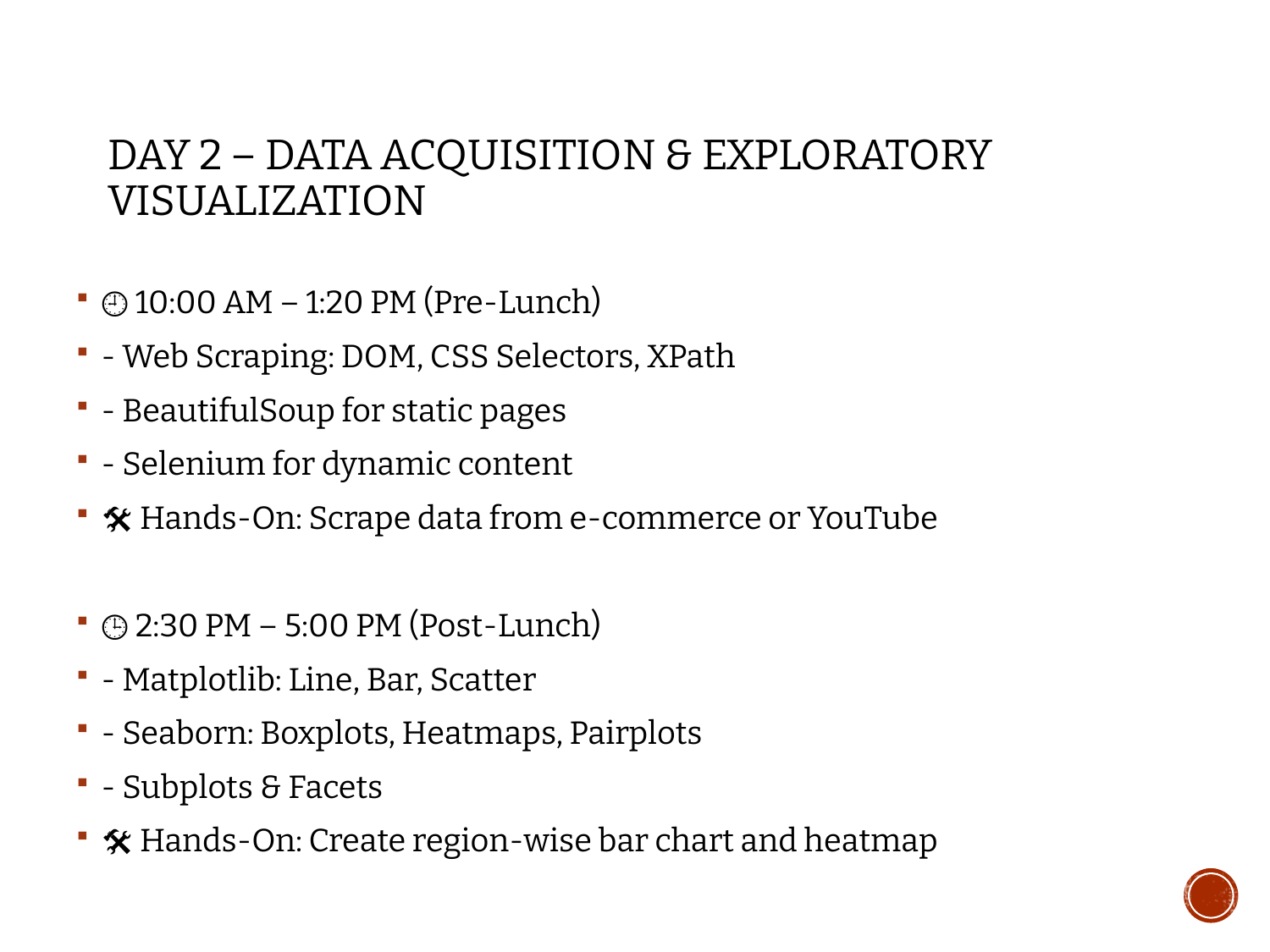

# Day 2 – Data Acquisition & Exploratory Visualization

🕘 10:00 AM – 1:20 PM (Pre-Lunch)
- Web Scraping: DOM, CSS Selectors, XPath
- BeautifulSoup for static pages
- Selenium for dynamic content
🛠 Hands-On: Scrape data from e-commerce or YouTube

🕒 2:30 PM – 5:00 PM (Post-Lunch)
- Matplotlib: Line, Bar, Scatter
- Seaborn: Boxplots, Heatmaps, Pairplots
- Subplots & Facets
🛠 Hands-On: Create region-wise bar chart and heatmap